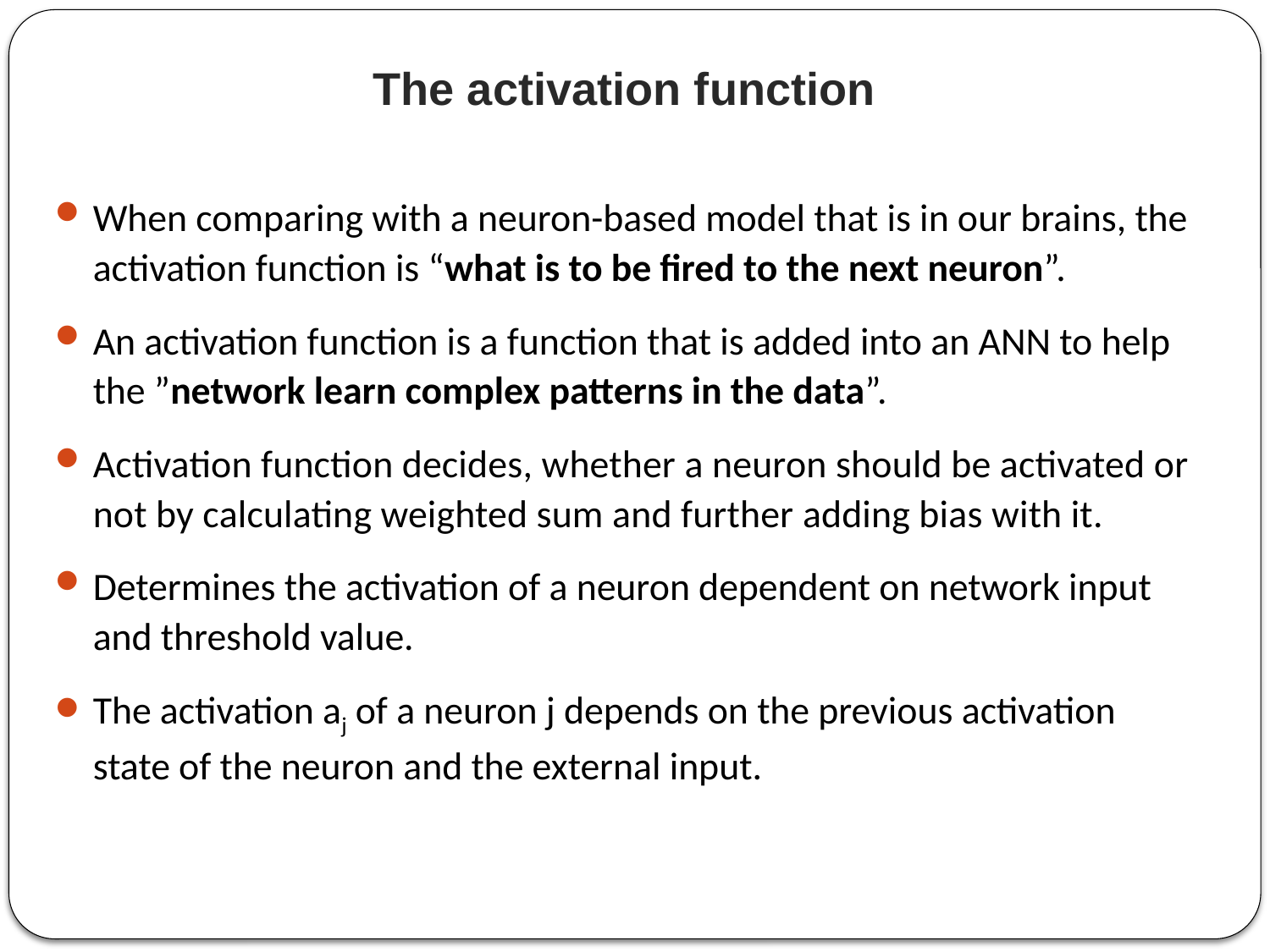

The activation function

When comparing with a neuron-based model that is in our brains, the activation function is “what is to be fired to the next neuron”.
An activation function is a function that is added into an ANN to help the ”network learn complex patterns in the data”.
Activation function decides, whether a neuron should be activated or not by calculating weighted sum and further adding bias with it.
Determines the activation of a neuron dependent on network input and threshold value.
The activation aj of a neuron j depends on the previous activation state of the neuron and the external input.